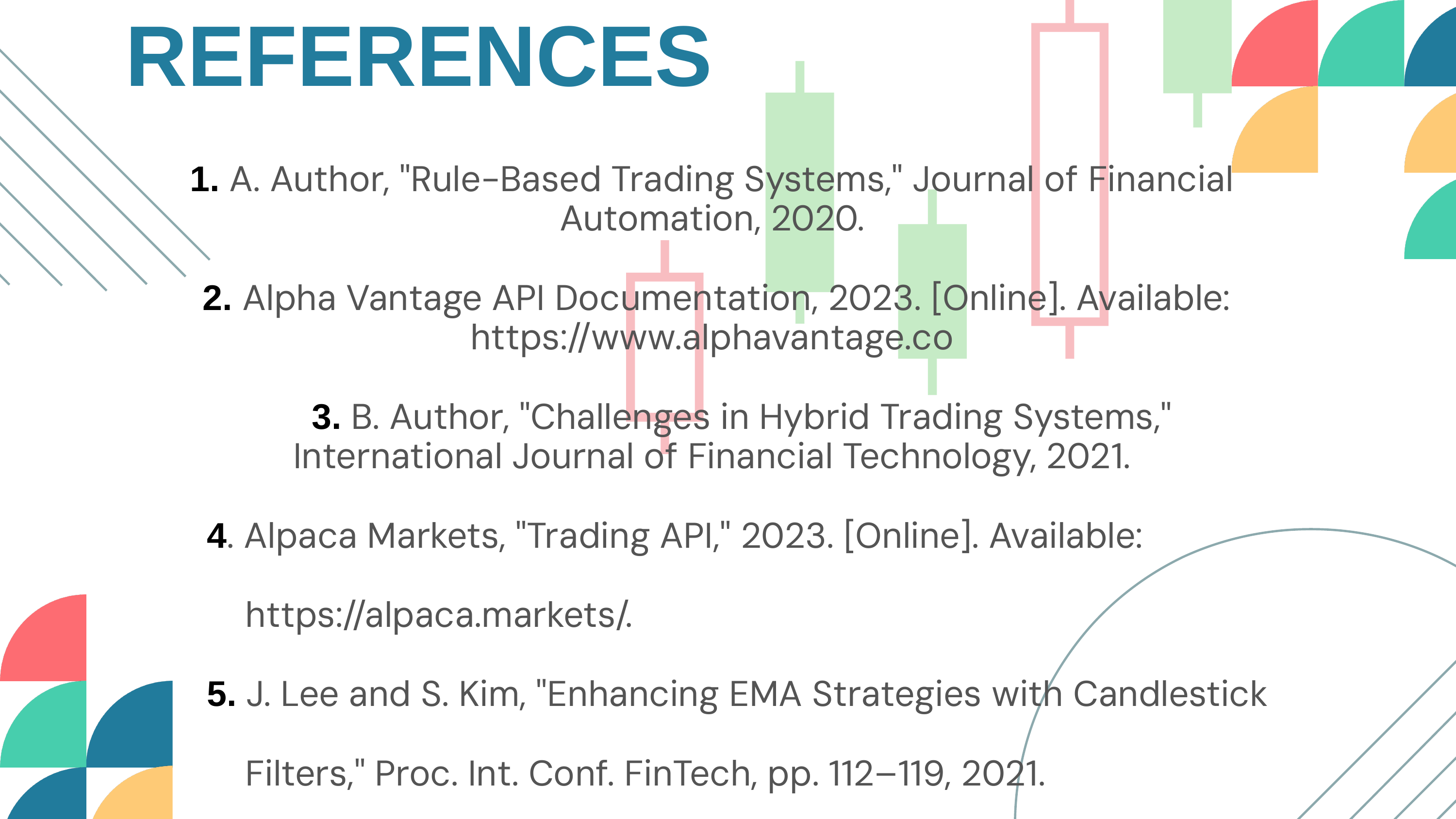

REFERENCES

1. A. Author, "Rule-Based Trading Systems," Journal of Financial Automation, 2020.

 2. Alpha Vantage API Documentation, 2023. [Online]. Available: https://www.alphavantage.co

      3. B. Author, "Challenges in Hybrid Trading Systems," International Journal of Financial Technology, 2021.

      4. Alpaca Markets, "Trading API," 2023. [Online]. Available:
          https://alpaca.markets/.

      5. J. Lee and S. Kim, "Enhancing EMA Strategies with Candlestick
          Filters," Proc. Int. Conf. FinTech, pp. 112–119, 2021.